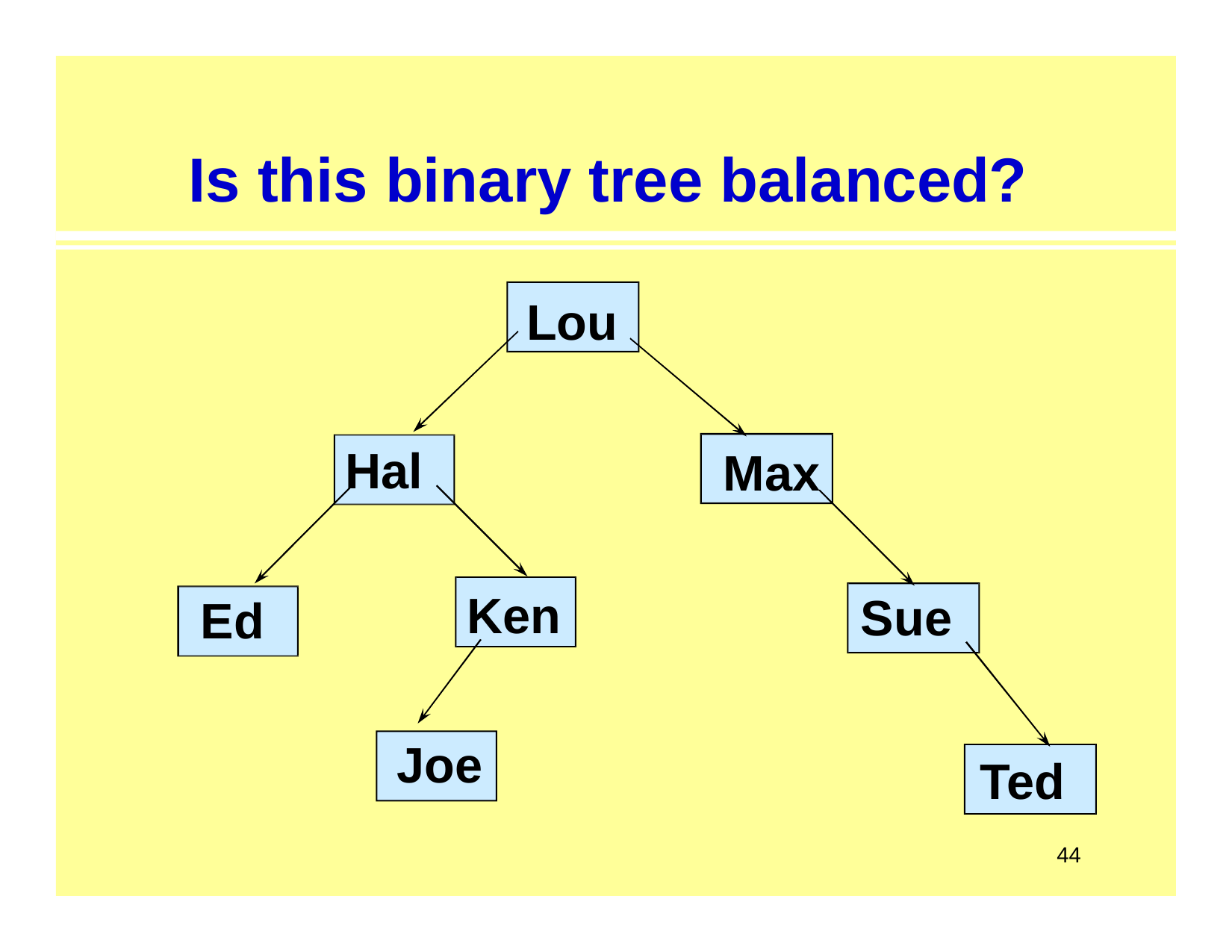

# Is this binary tree balanced?

Lou
Hal
Max
Ken
Sue
Ed
Joe
Ted
44